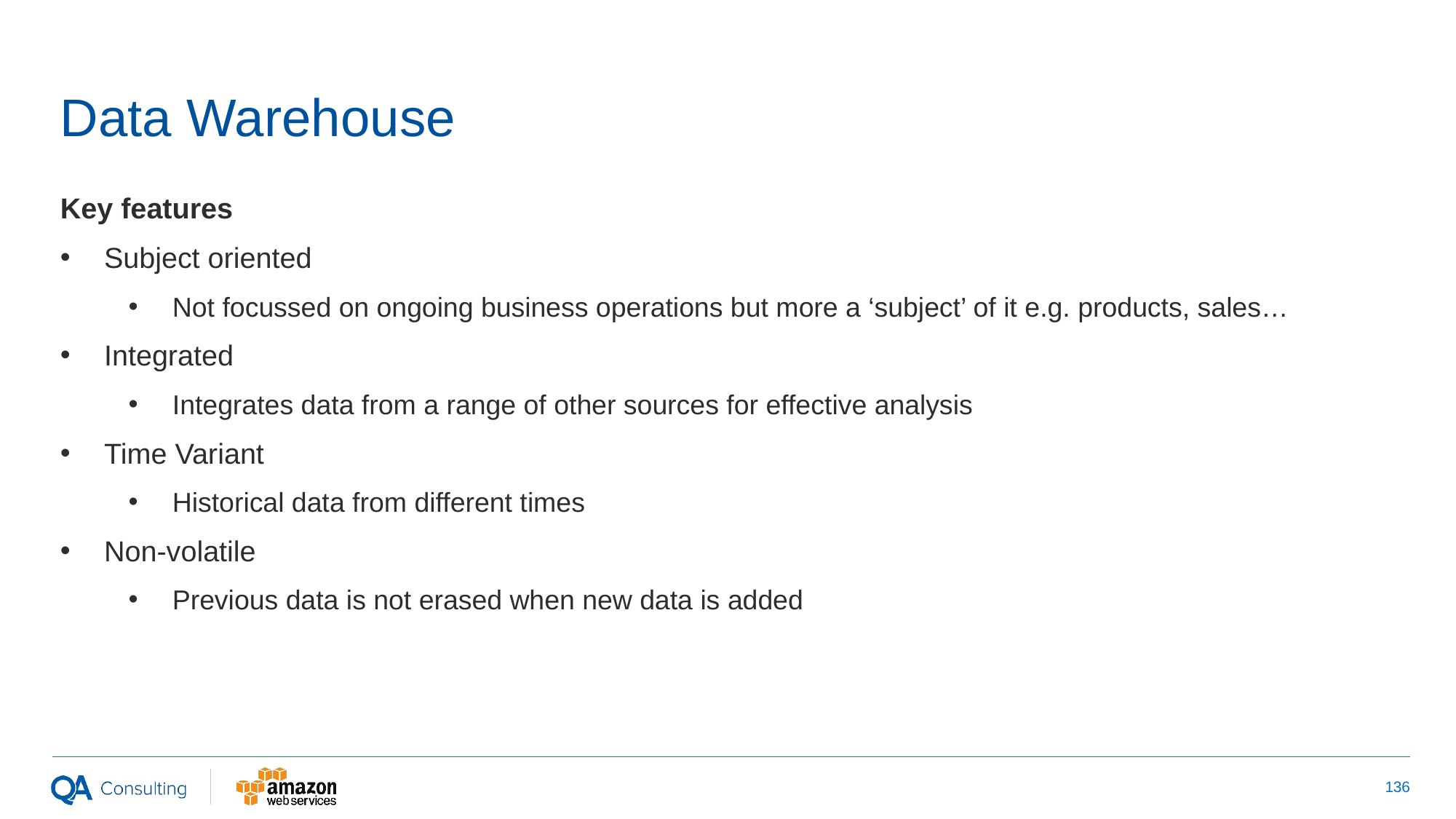

# Data Warehouse
Key features
Subject oriented
Not focussed on ongoing business operations but more a ‘subject’ of it e.g. products, sales…
Integrated
Integrates data from a range of other sources for effective analysis
Time Variant
Historical data from different times
Non-volatile
Previous data is not erased when new data is added